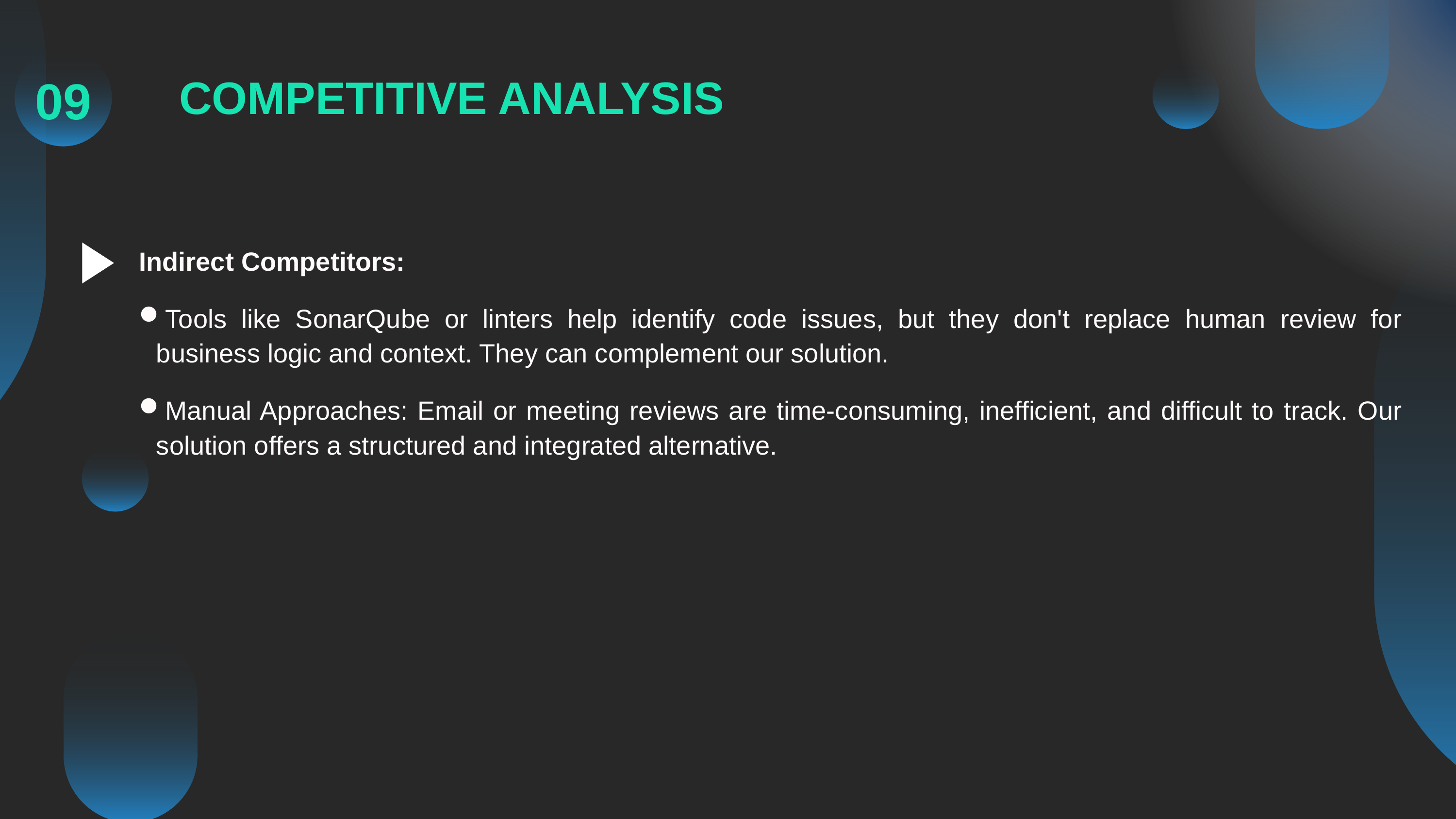

09

COMPETITIVE ANALYSIS

Indirect Competitors:
Tools like SonarQube or linters help identify code issues, but they don't replace human review for business logic and context. They can complement our solution.
Manual Approaches: Email or meeting reviews are time-consuming, inefficient, and difficult to track. Our solution offers a structured and integrated alternative.